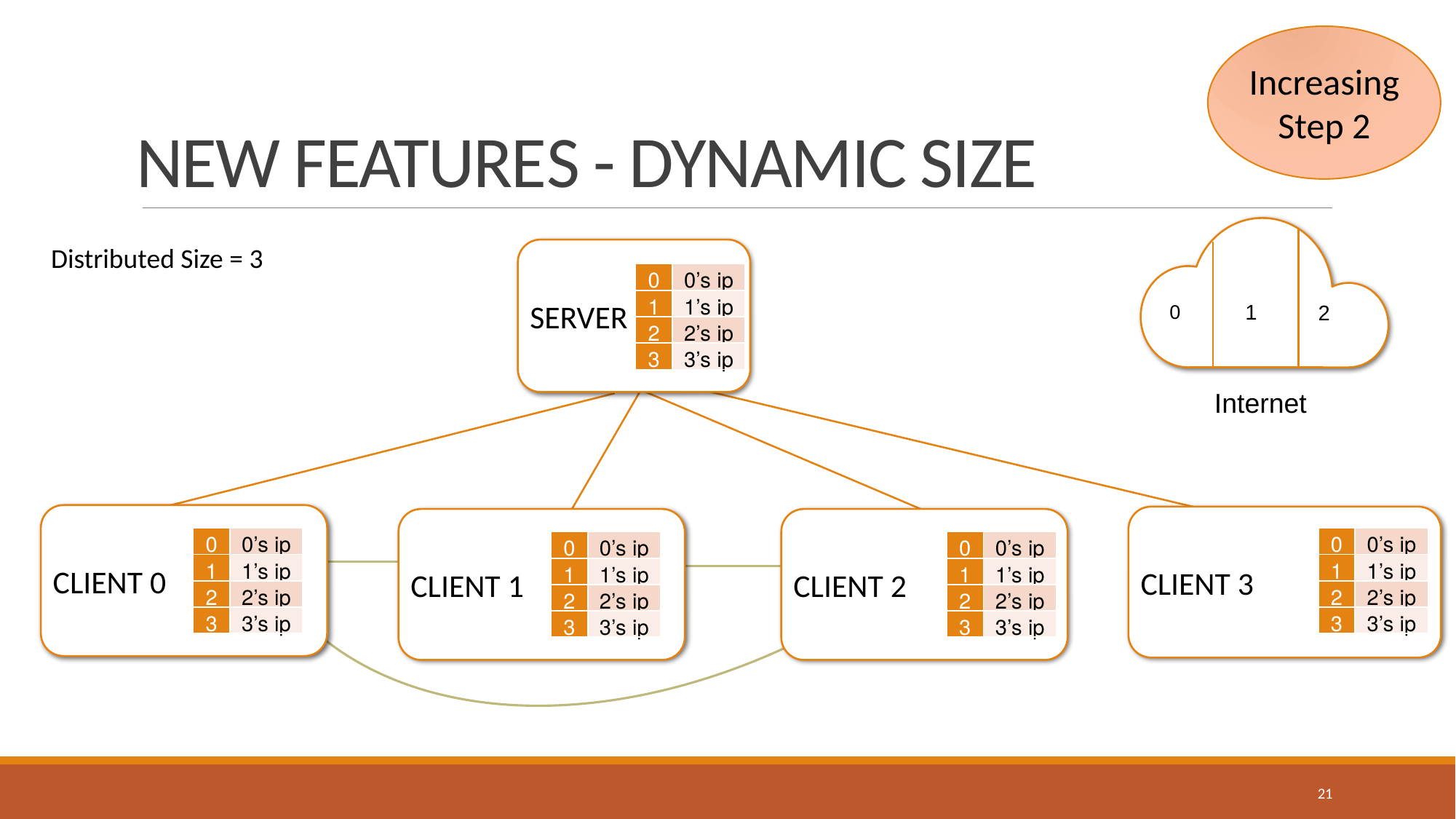

Increasing
Step 2
# NEW FEATURES - DYNAMIC SIZE

Distributed Size = 3
SERVER

| 0 | 0’s ip |
| --- | --- |
| 1 | 1’s ip |
| 2 | 2’s ip |
| 3 | 3’s ip |
1
2
0

Internet

CLIENT 0
CLIENT 3
CLIENT 1
CLIENT 2
| 0 | 0’s ip |
| --- | --- |
| 1 | 1’s ip |
| 2 | 2’s ip |
| 3 | 3’s ip |
| 0 | 0’s ip |
| --- | --- |
| 1 | 1’s ip |
| 2 | 2’s ip |
| 3 | 3’s ip |
| 0 | 0’s ip |
| --- | --- |
| 1 | 1’s ip |
| 2 | 2’s ip |
| 3 | 3’s ip |
| 0 | 0’s ip |
| --- | --- |
| 1 | 1’s ip |
| 2 | 2’s ip |
| 3 | 3’s ip |

21